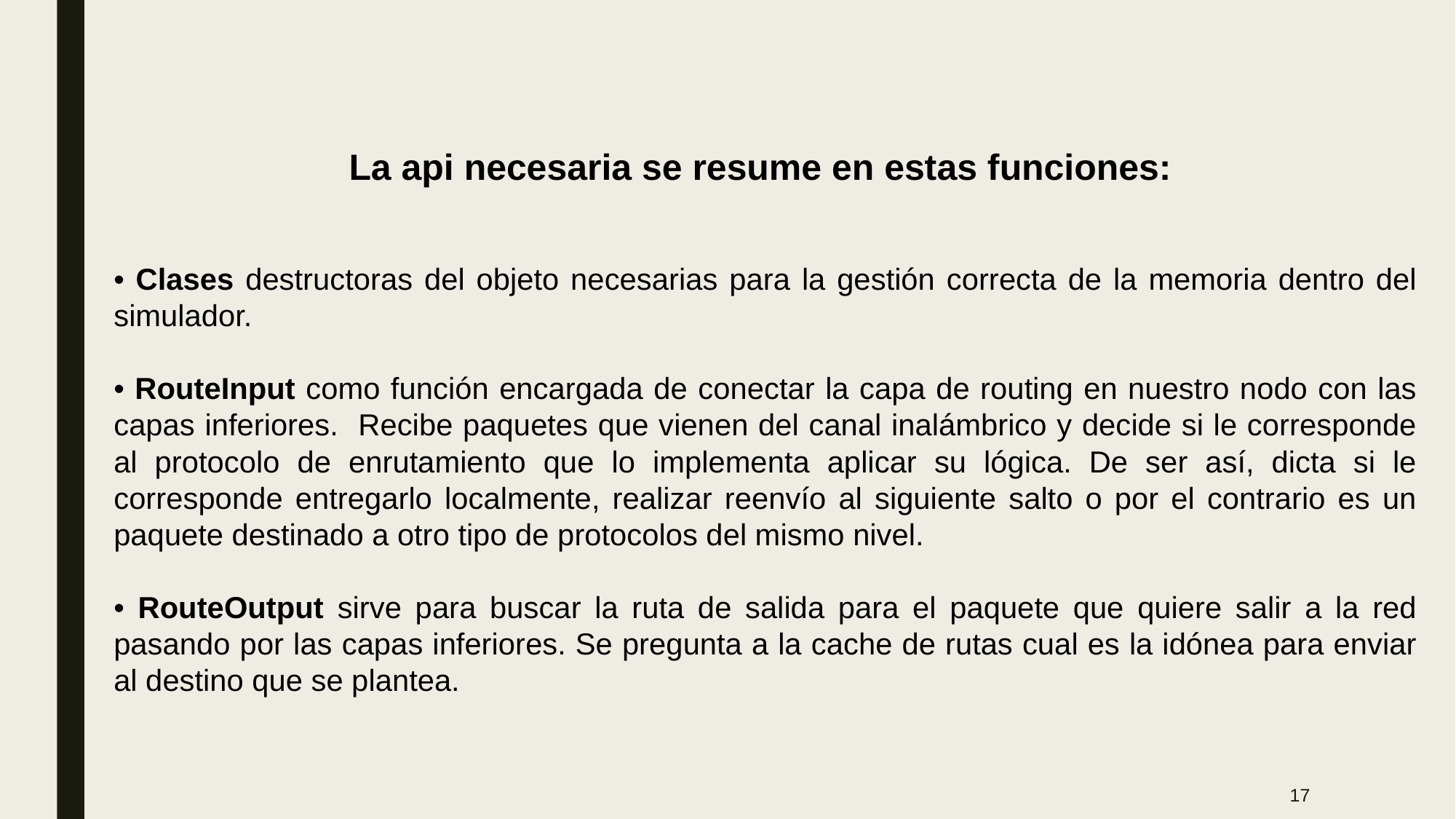

La api necesaria se resume en estas funciones:

• Clases destructoras del objeto necesarias para la gestión correcta de la memoria dentro del simulador.

• RouteInput como función encargada de conectar la capa de routing en nuestro nodo con las capas inferiores.  Recibe paquetes que vienen del canal inalámbrico y decide si le corresponde al protocolo de enrutamiento que lo implementa aplicar su lógica. De ser así, dicta si le corresponde entregarlo localmente, realizar reenvío al siguiente salto o por el contrario es un paquete destinado a otro tipo de protocolos del mismo nivel.

• RouteOutput sirve para buscar la ruta de salida para el paquete que quiere salir a la red pasando por las capas inferiores. Se pregunta a la cache de rutas cual es la idónea para enviar al destino que se plantea.
17